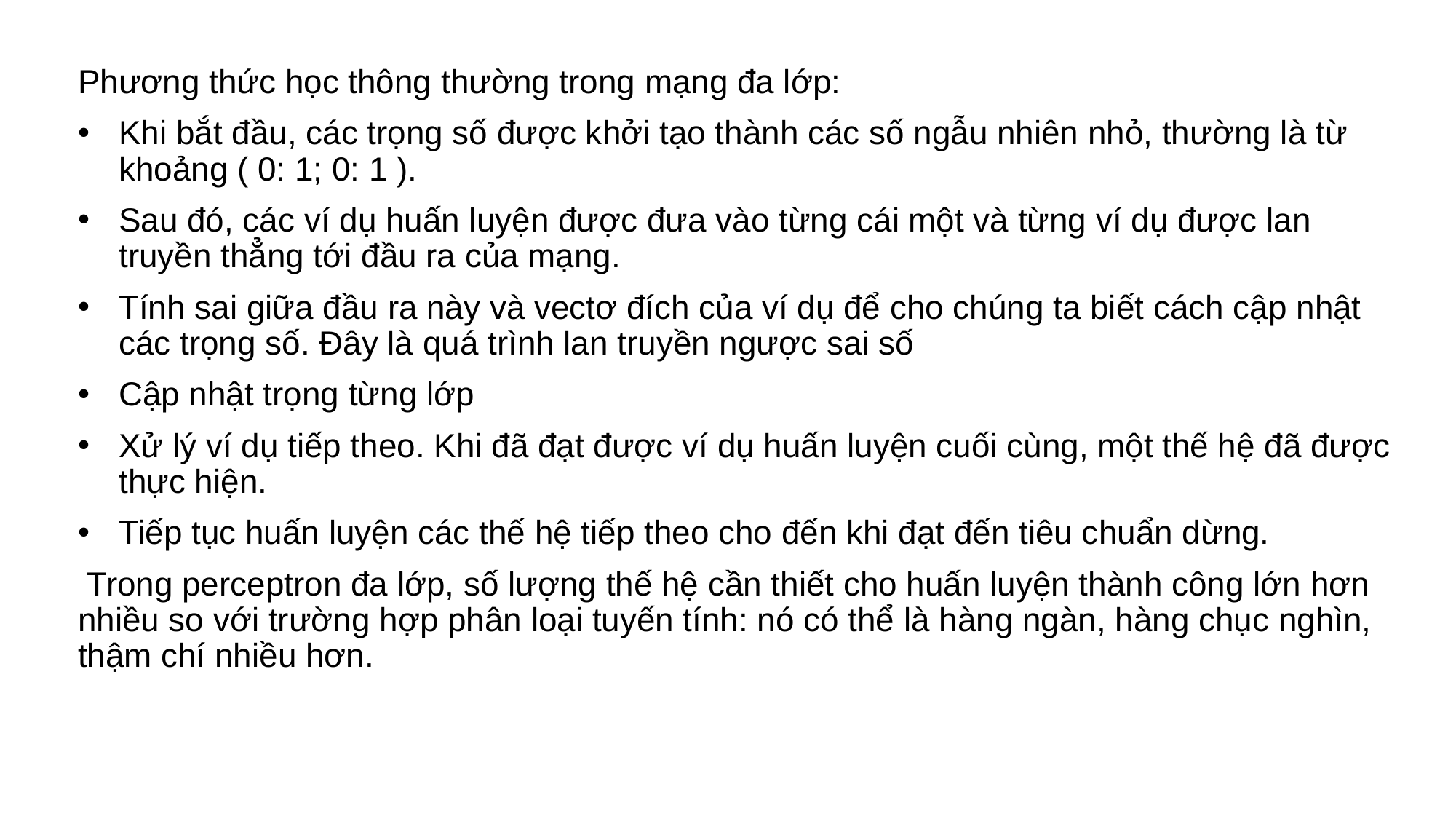

#
Phương thức học thông thường trong mạng đa lớp:
Khi bắt đầu, các trọng số được khởi tạo thành các số ngẫu nhiên nhỏ, thường là từ khoảng ( 0: 1; 0: 1 ).
Sau đó, các ví dụ huấn luyện được đưa vào từng cái một và từng ví dụ được lan truyền thẳng tới đầu ra của mạng.
Tính sai giữa đầu ra này và vectơ đích của ví dụ để cho chúng ta biết cách cập nhật các trọng số. Đây là quá trình lan truyền ngược sai số
Cập nhật trọng từng lớp
Xử lý ví dụ tiếp theo. Khi đã đạt được ví dụ huấn luyện cuối cùng, một thế hệ đã được thực hiện.
Tiếp tục huấn luyện các thế hệ tiếp theo cho đến khi đạt đến tiêu chuẩn dừng.
 Trong perceptron đa lớp, số lượng thế hệ cần thiết cho huấn luyện thành công lớn hơn nhiều so với trường hợp phân loại tuyến tính: nó có thể là hàng ngàn, hàng chục nghìn, thậm chí nhiều hơn.